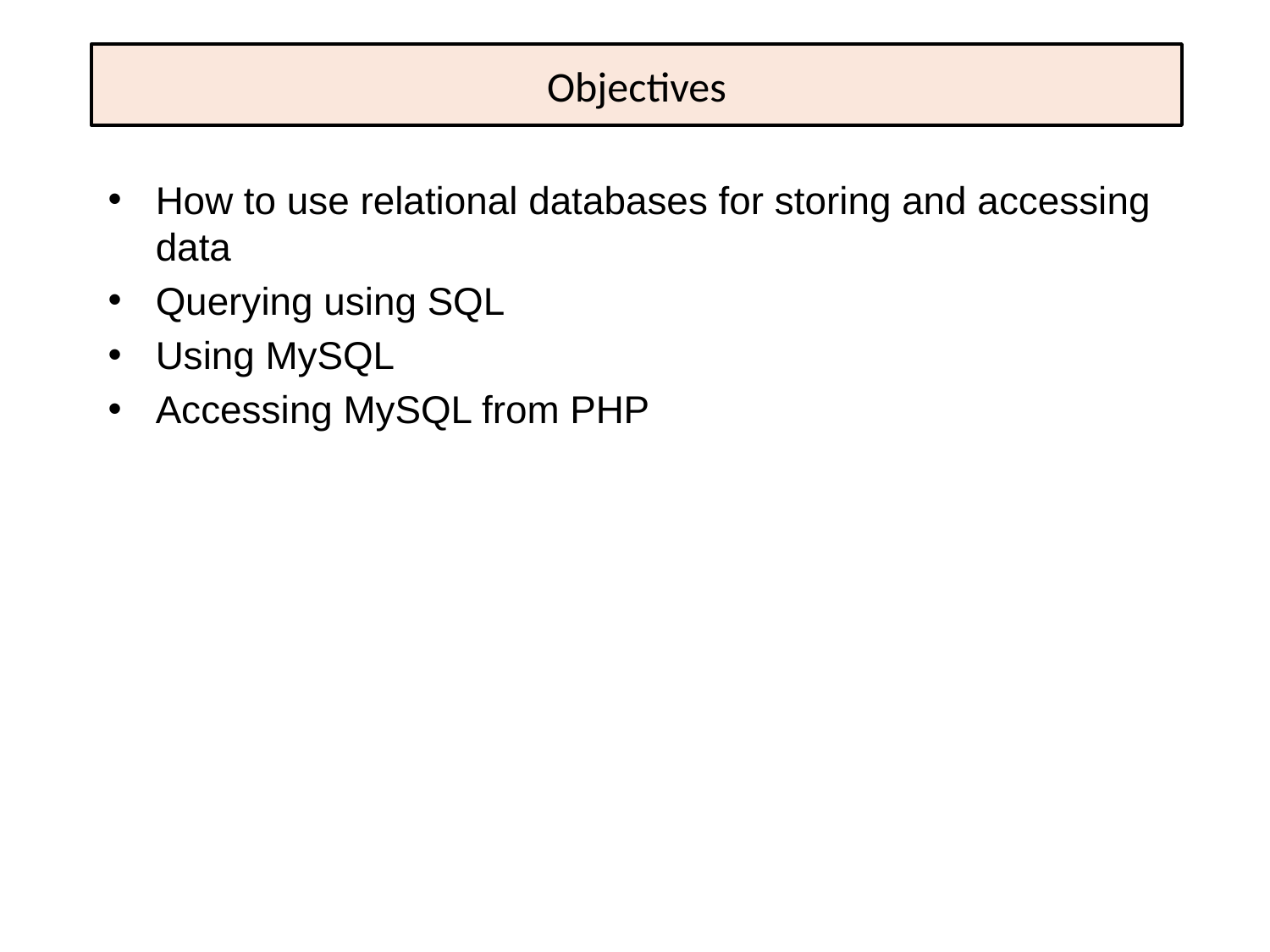

# Objectives
How to use relational databases for storing and accessing data
Querying using SQL
Using MySQL
Accessing MySQL from PHP